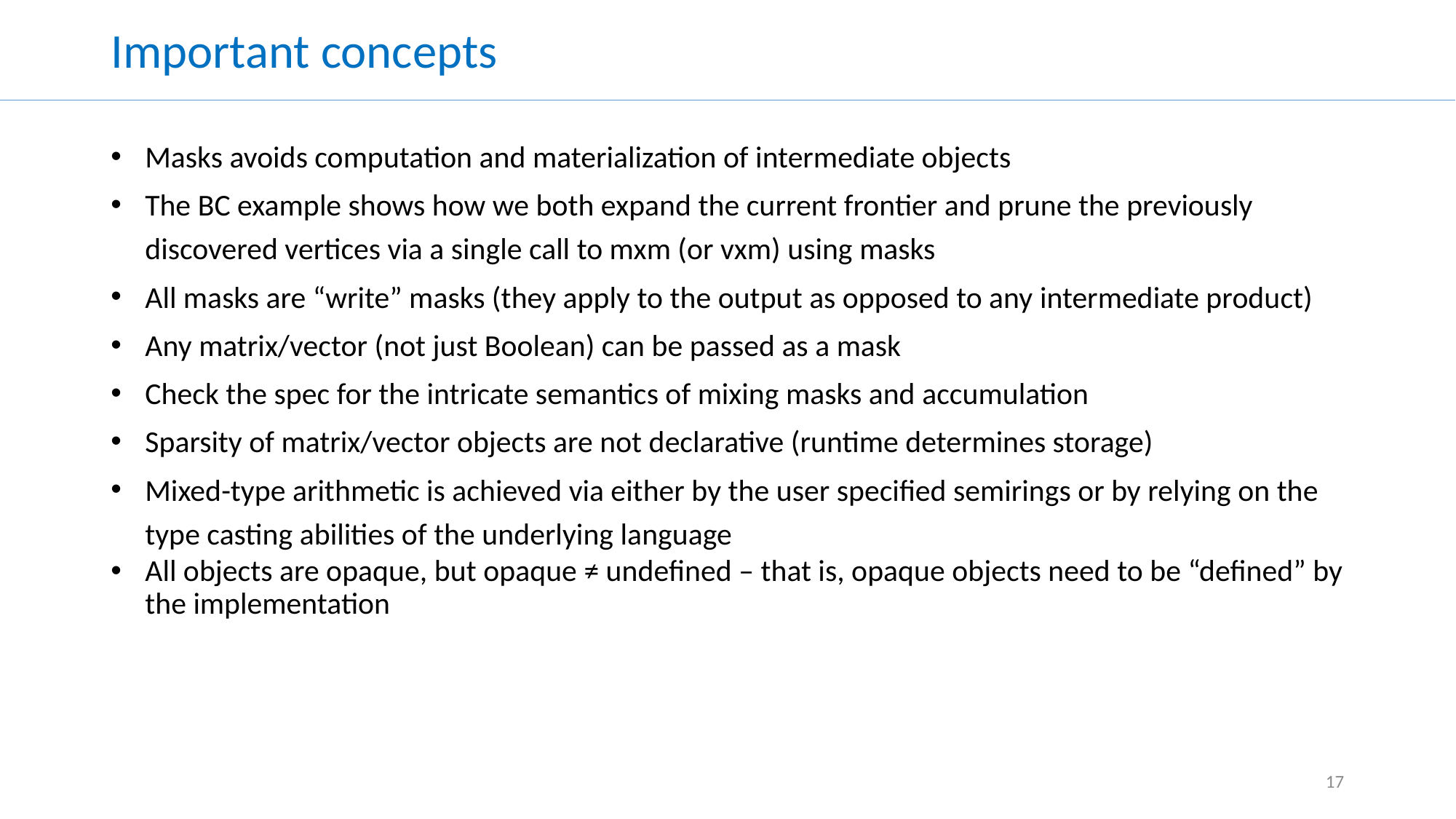

# Important concepts
Masks avoids computation and materialization of intermediate objects
The BC example shows how we both expand the current frontier and prune the previously discovered vertices via a single call to mxm (or vxm) using masks
All masks are “write” masks (they apply to the output as opposed to any intermediate product)
Any matrix/vector (not just Boolean) can be passed as a mask
Check the spec for the intricate semantics of mixing masks and accumulation
Sparsity of matrix/vector objects are not declarative (runtime determines storage)
Mixed-type arithmetic is achieved via either by the user specified semirings or by relying on the type casting abilities of the underlying language
All objects are opaque, but opaque ≠ undefined – that is, opaque objects need to be “defined” by the implementation

17